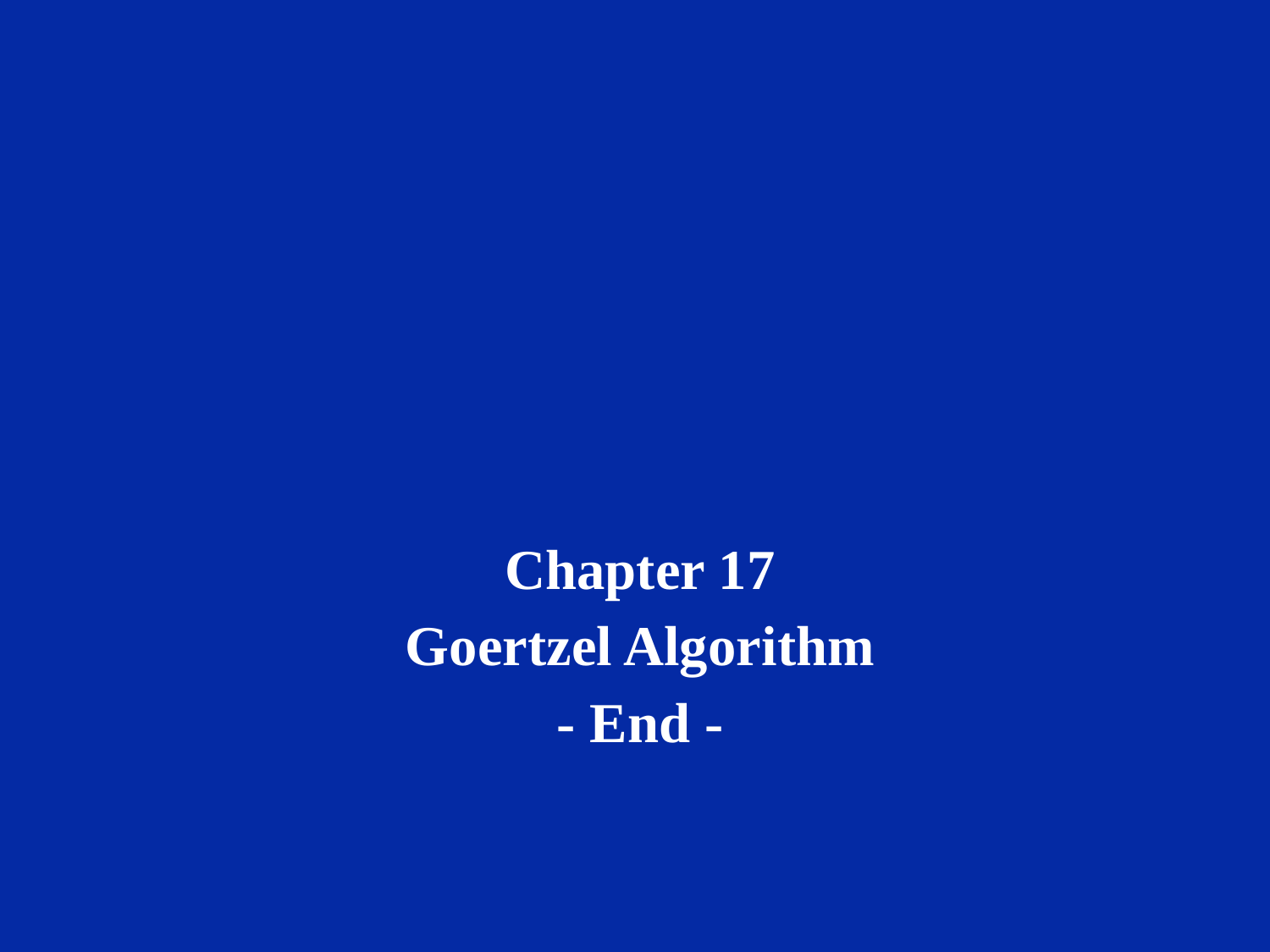

Chapter 17
Goertzel Algorithm
- End -